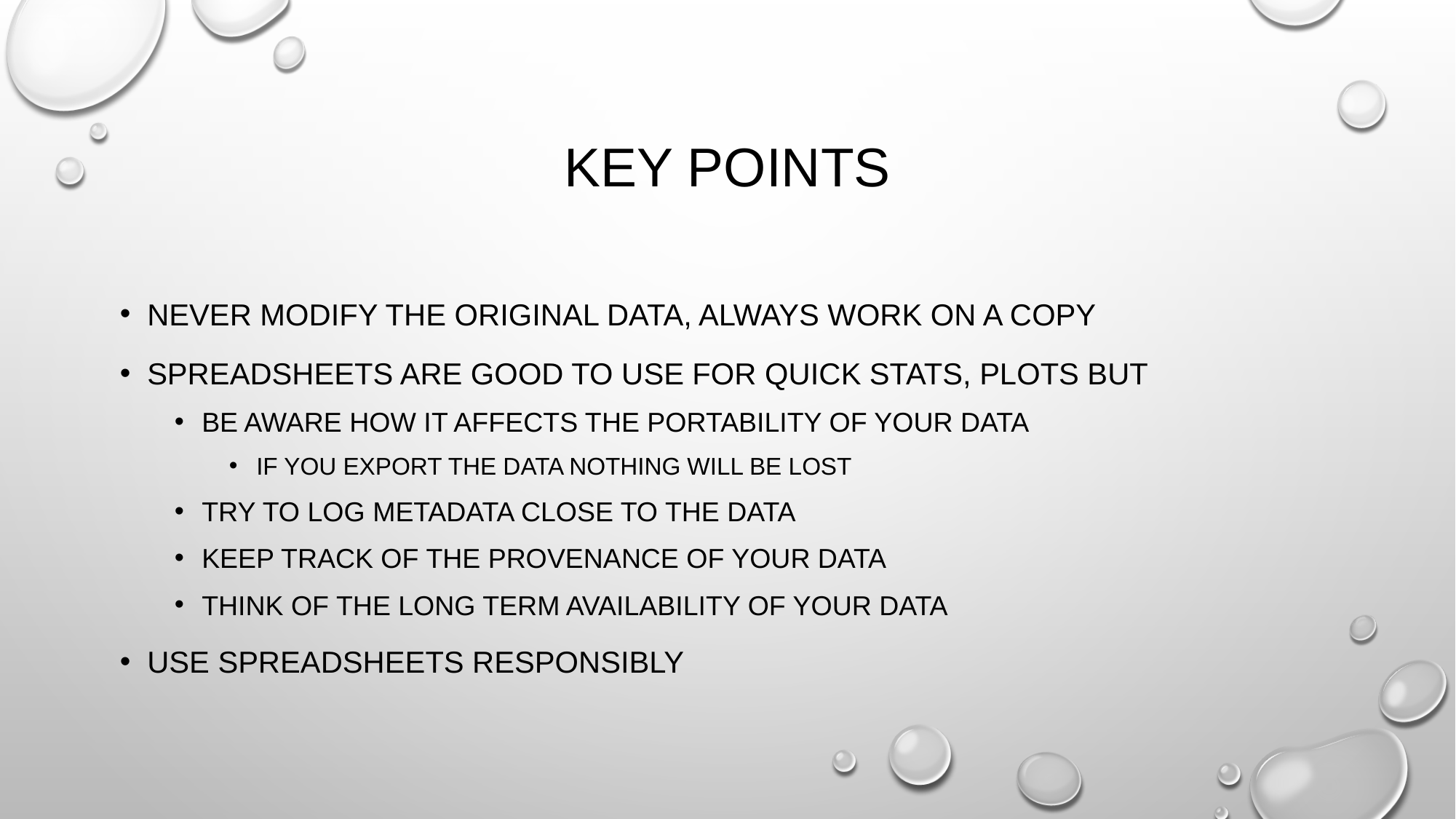

# key points
never modify the original data, always work on a copy
spreadsheets are good to use for quick stats, plots but
be aware how it affects the portability of your data
if you export the data nothing will be lost
try to log metadata close to the data
keep track of the provenance of your data
think of the long term availability of your data
use spreadsheets responsibly